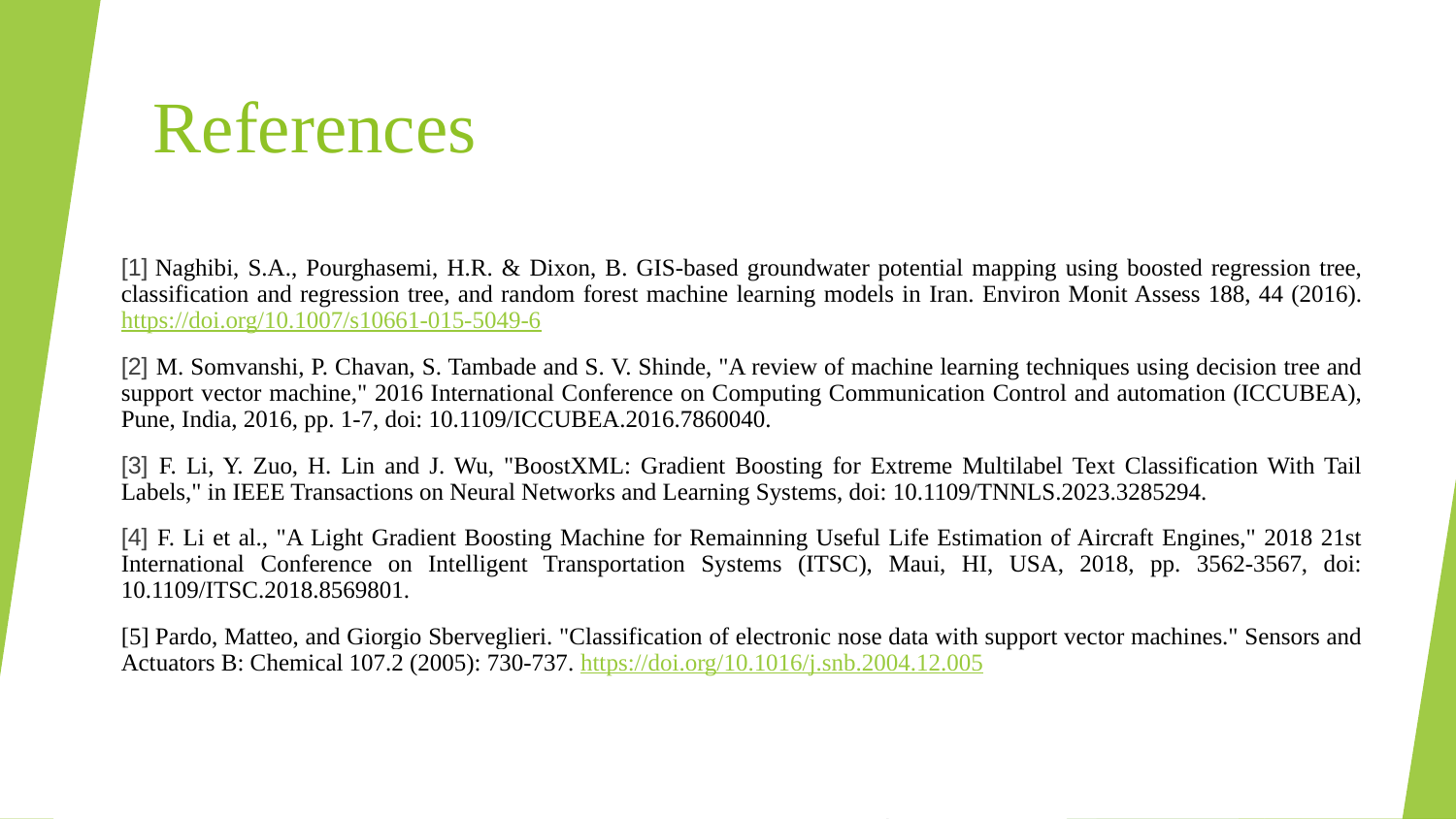

# References
[1] Naghibi, S.A., Pourghasemi, H.R. & Dixon, B. GIS-based groundwater potential mapping using boosted regression tree, classification and regression tree, and random forest machine learning models in Iran. Environ Monit Assess 188, 44 (2016). https://doi.org/10.1007/s10661-015-5049-6
[2] M. Somvanshi, P. Chavan, S. Tambade and S. V. Shinde, "A review of machine learning techniques using decision tree and support vector machine," 2016 International Conference on Computing Communication Control and automation (ICCUBEA), Pune, India, 2016, pp. 1-7, doi: 10.1109/ICCUBEA.2016.7860040.
[3] F. Li, Y. Zuo, H. Lin and J. Wu, "BoostXML: Gradient Boosting for Extreme Multilabel Text Classification With Tail Labels," in IEEE Transactions on Neural Networks and Learning Systems, doi: 10.1109/TNNLS.2023.3285294.
[4] F. Li et al., "A Light Gradient Boosting Machine for Remainning Useful Life Estimation of Aircraft Engines," 2018 21st International Conference on Intelligent Transportation Systems (ITSC), Maui, HI, USA, 2018, pp. 3562-3567, doi: 10.1109/ITSC.2018.8569801.
[5] Pardo, Matteo, and Giorgio Sberveglieri. "Classification of electronic nose data with support vector machines." Sensors and Actuators B: Chemical 107.2 (2005): 730-737. https://doi.org/10.1016/j.snb.2004.12.005